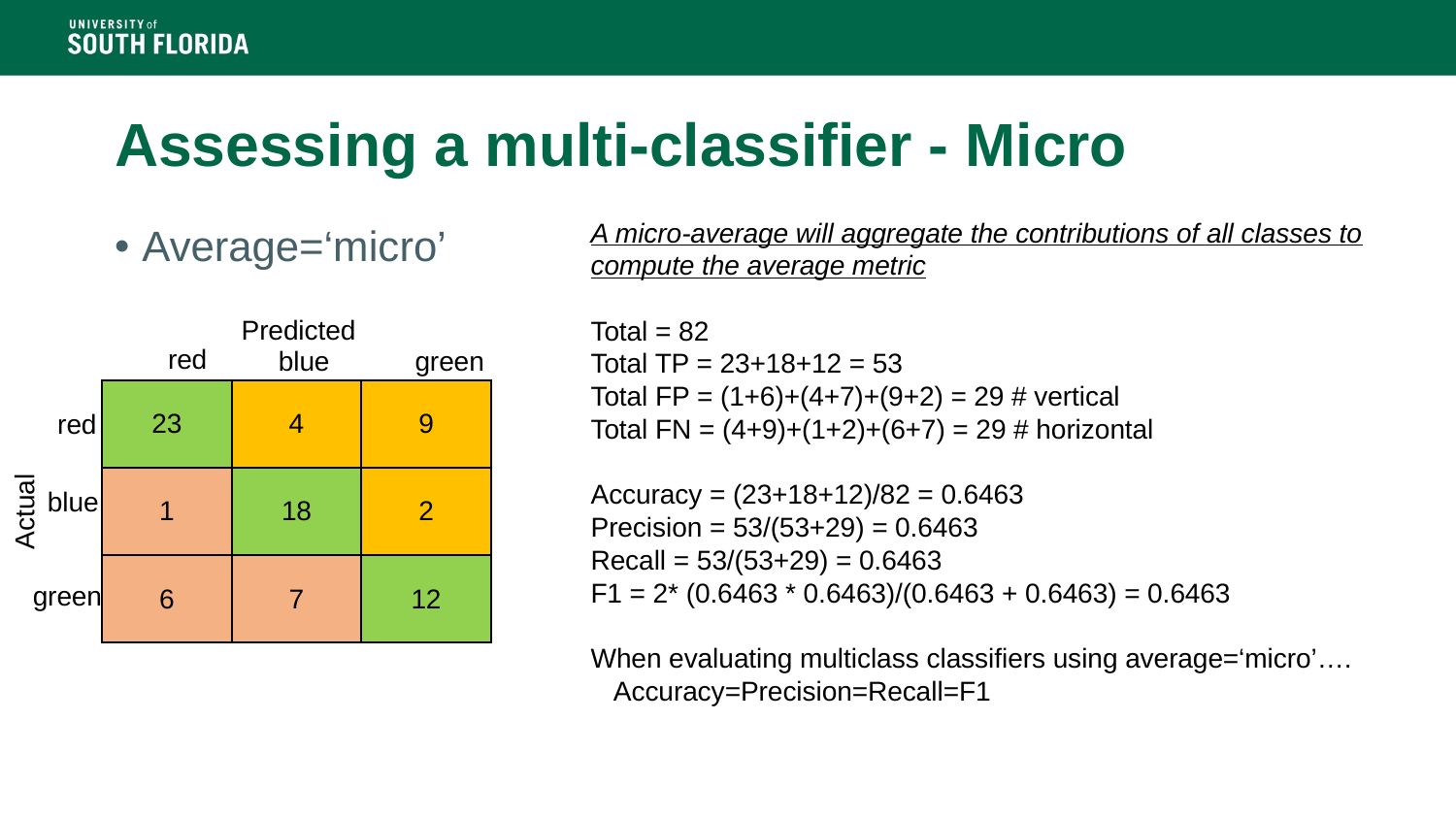

# Assessing a multi-classifier - Micro

A micro-average will aggregate the contributions of all classes to compute the average metric

Total = 82
Total TP = 23+18+12 = 53
Total FP = (1+6)+(4+7)+(9+2) = 29 # vertical
Total FN = (4+9)+(1+2)+(6+7) = 29 # horizontal

Accuracy = (23+18+12)/82 = 0.6463
Precision = 53/(53+29) = 0.6463
Recall = 53/(53+29) = 0.6463
F1 = 2* (0.6463 * 0.6463)/(0.6463 + 0.6463) = 0.6463

When evaluating multiclass classifiers using average=‘micro’….
   Accuracy=Precision=Recall=F1

Average=‘micro’
Predicted
red
green
blue
| 23 | 4 | 9 |
| --- | --- | --- |
| 1 | 18 | 2 |
| 6 | 7 | 12 |
red
blue
Actual
green